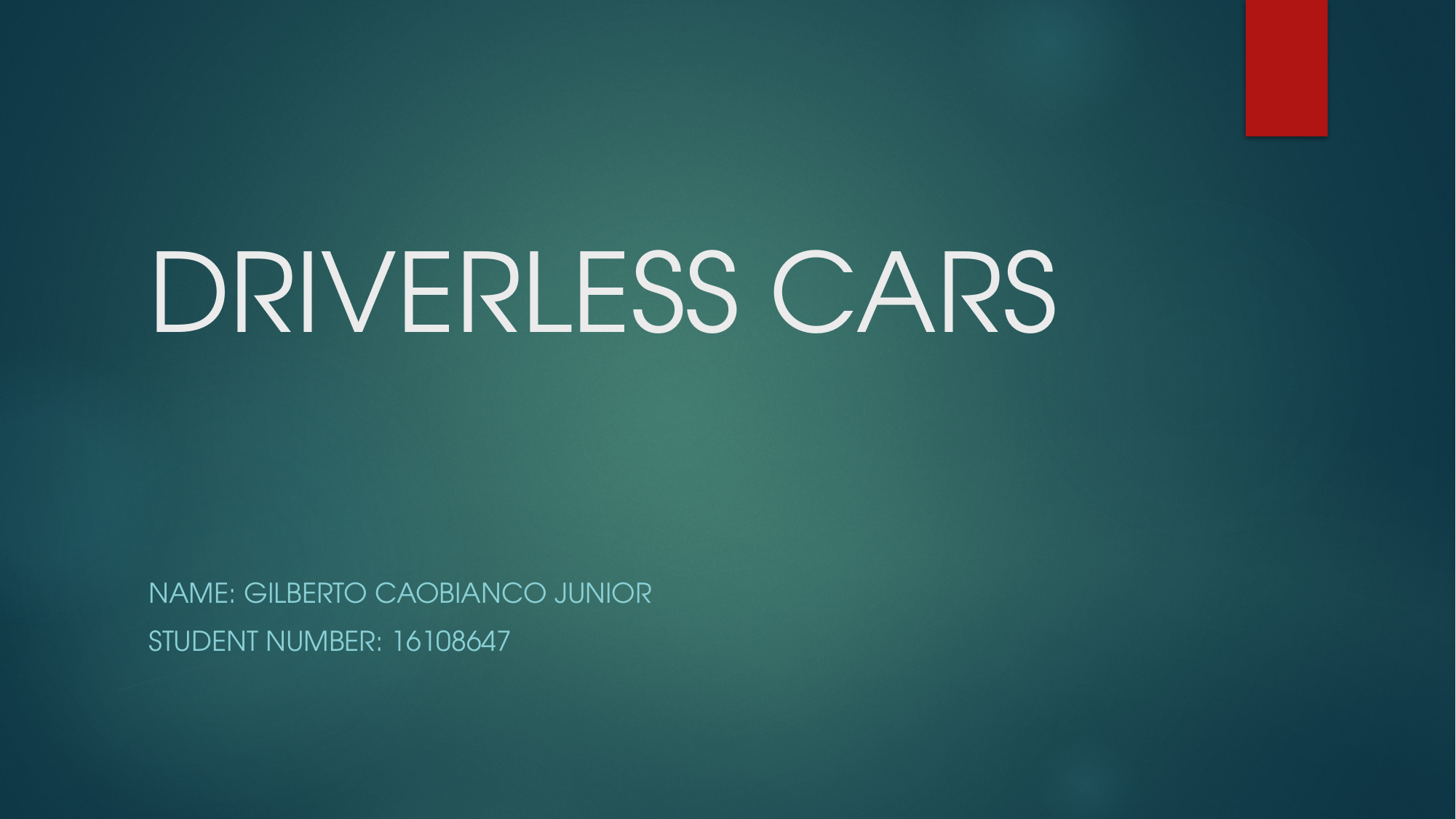

# DRIVERLESS CARS
Name: Gilberto Caobianco Junior
Student Number: 16108647